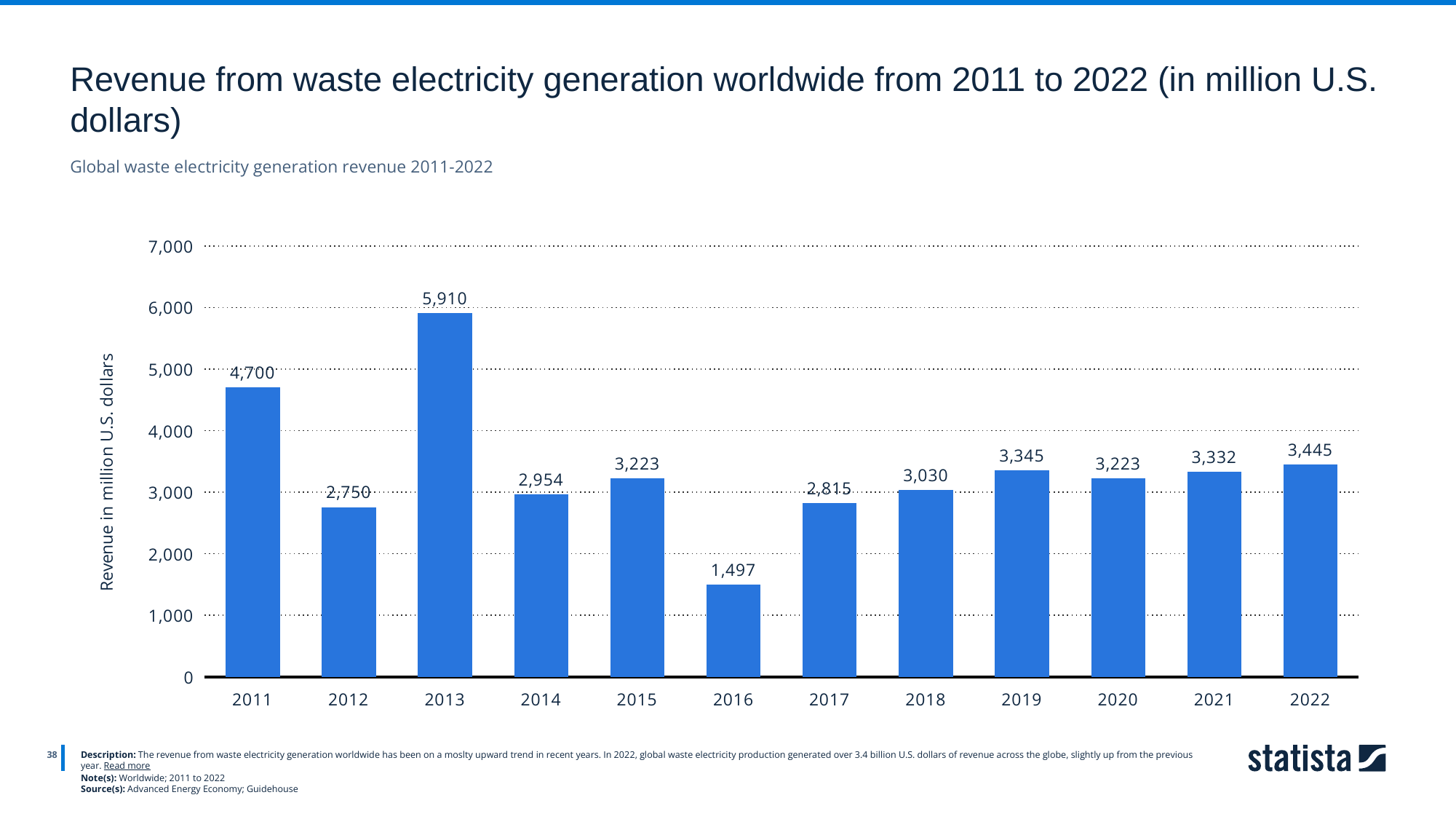

Revenue from waste electricity generation worldwide from 2011 to 2022 (in million U.S. dollars)
Global waste electricity generation revenue 2011-2022

### Chart

| Category | Column1 |
|---|---|
| 2011 | 4700.0 |
| 2012 | 2750.0 |
| 2013 | 5910.0 |
| 2014 | 2954.0 |
| 2015 | 3223.0 |
| 2016 | 1497.0 |
| 2017 | 2815.0 |
| 2018 | 3030.0 |
| 2019 | 3345.0 |
| 2020 | 3223.0 |
| 2021 | 3332.0 |
| 2022 | 3445.0 |
38
Description: The revenue from waste electricity generation worldwide has been on a moslty upward trend in recent years. In 2022, global waste electricity production generated over 3.4 billion U.S. dollars of revenue across the globe, slightly up from the previous year. Read more
Note(s): Worldwide; 2011 to 2022
Source(s): Advanced Energy Economy; Guidehouse